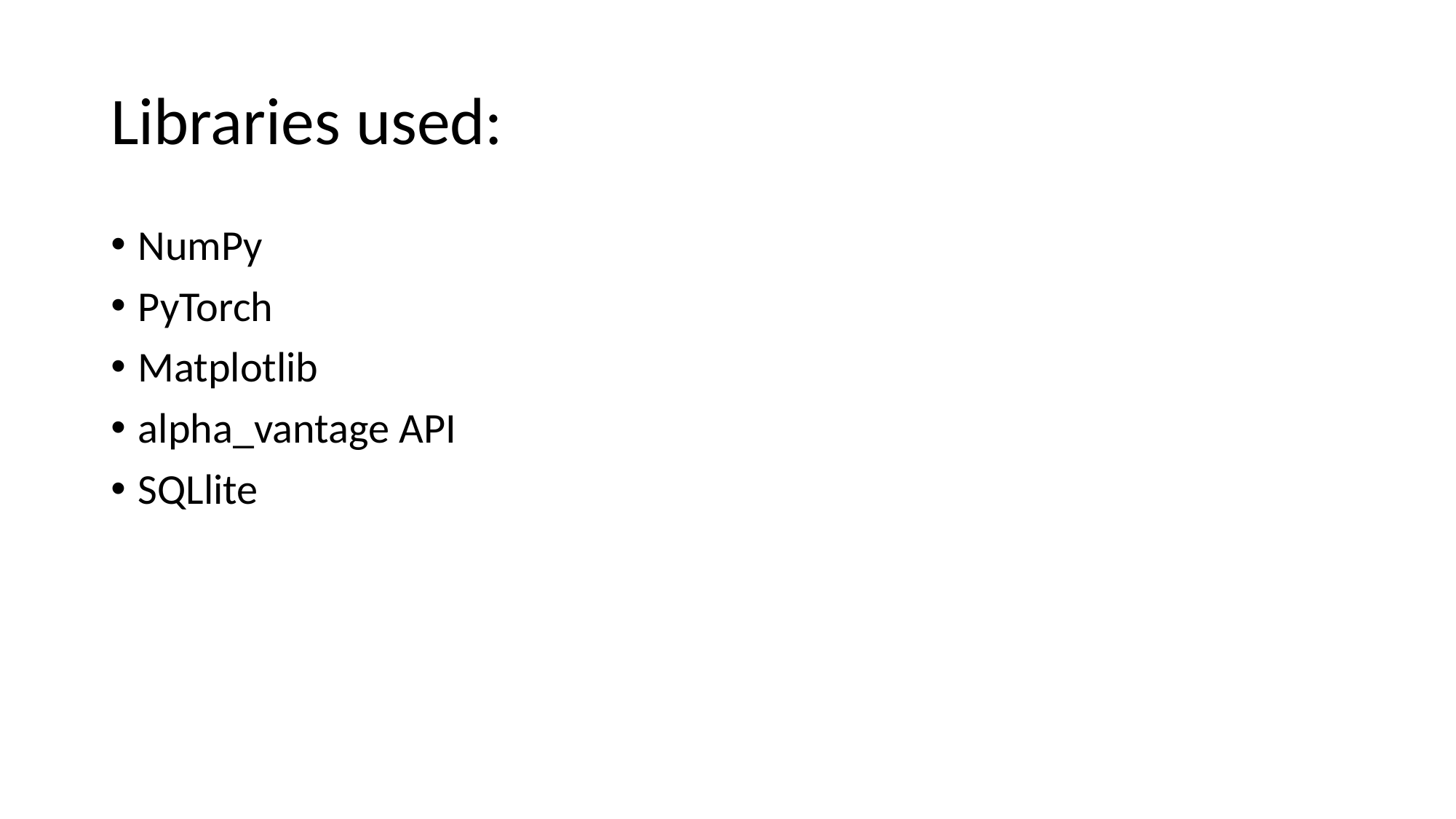

# Libraries used:
NumPy
PyTorch
Matplotlib
alpha_vantage API
SQLlite